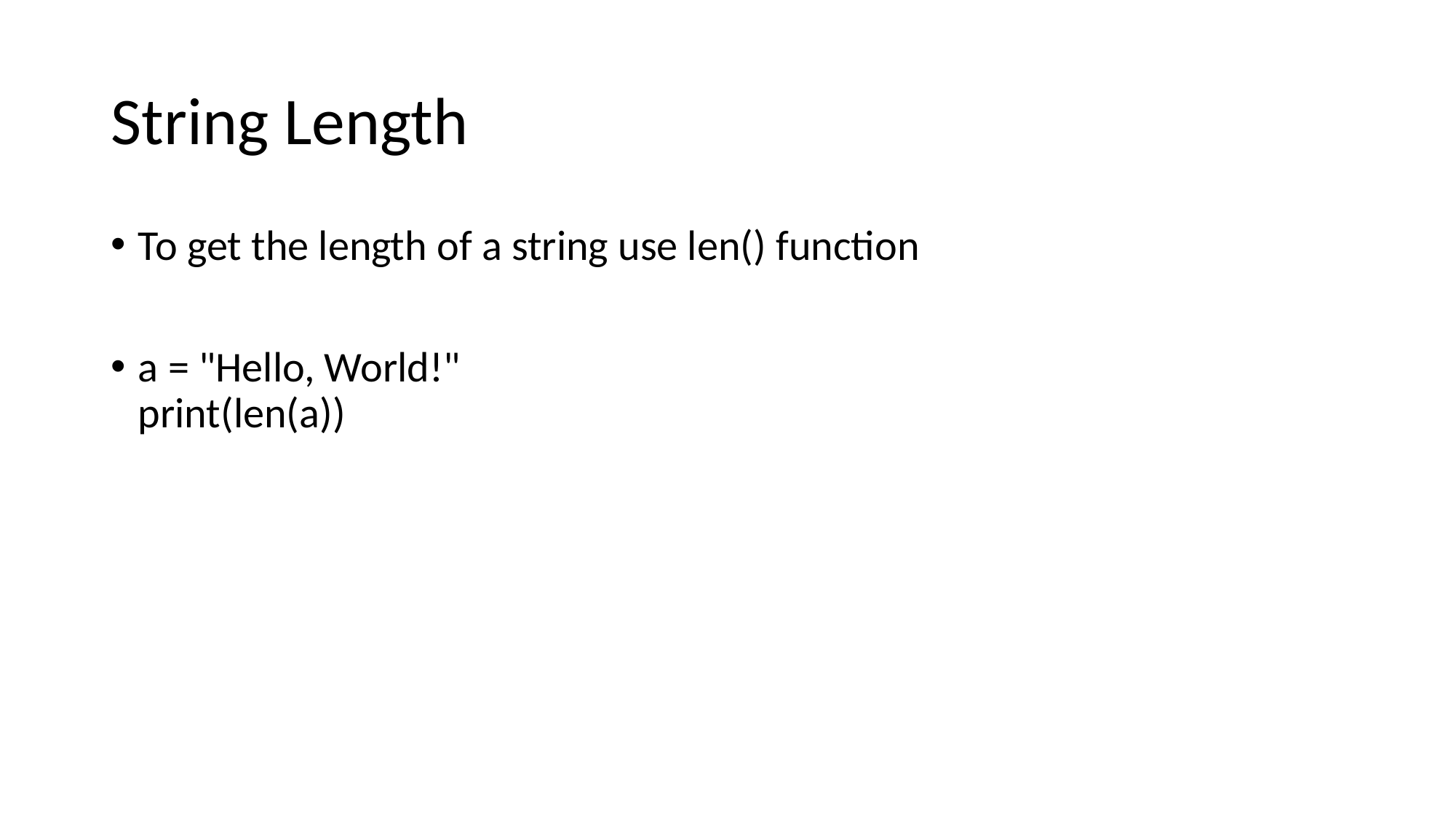

# String Length
To get the length of a string use len() function

a = "Hello, World!"
print(len(a))